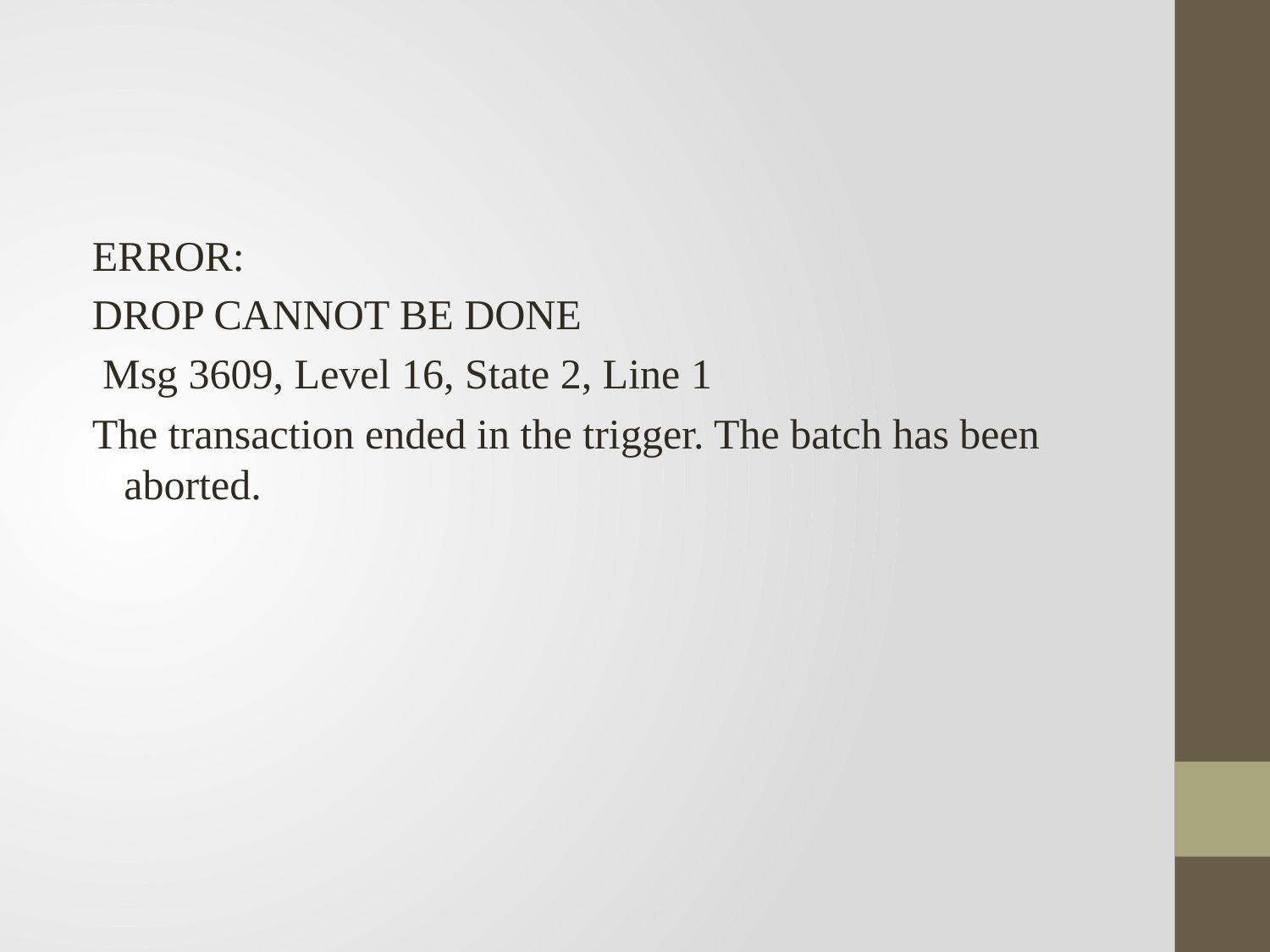

#
ERROR:
DROP CANNOT BE DONE
 Msg 3609, Level 16, State 2, Line 1
The transaction ended in the trigger. The batch has been aborted.